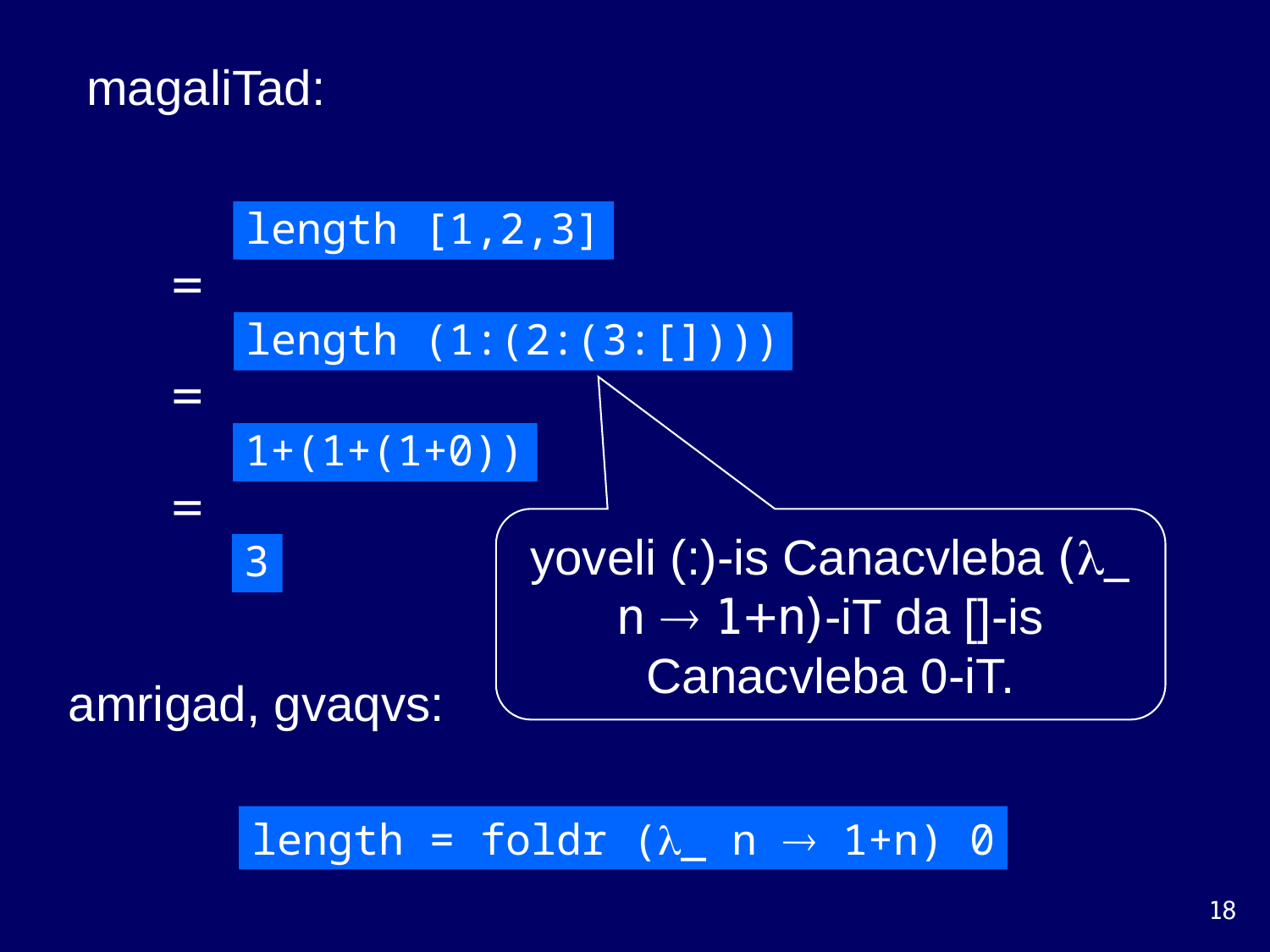

magaliTad:
length [1,2,3]
=
length (1:(2:(3:[])))
=
1+(1+(1+0))
=
3
yoveli (:)-is Canacvleba (λ_ n → 1+n)-iT da []-is Canacvleba 0-iT.
amrigad, gvaqvs:
length = foldr (λ_ n → 1+n) 0
18